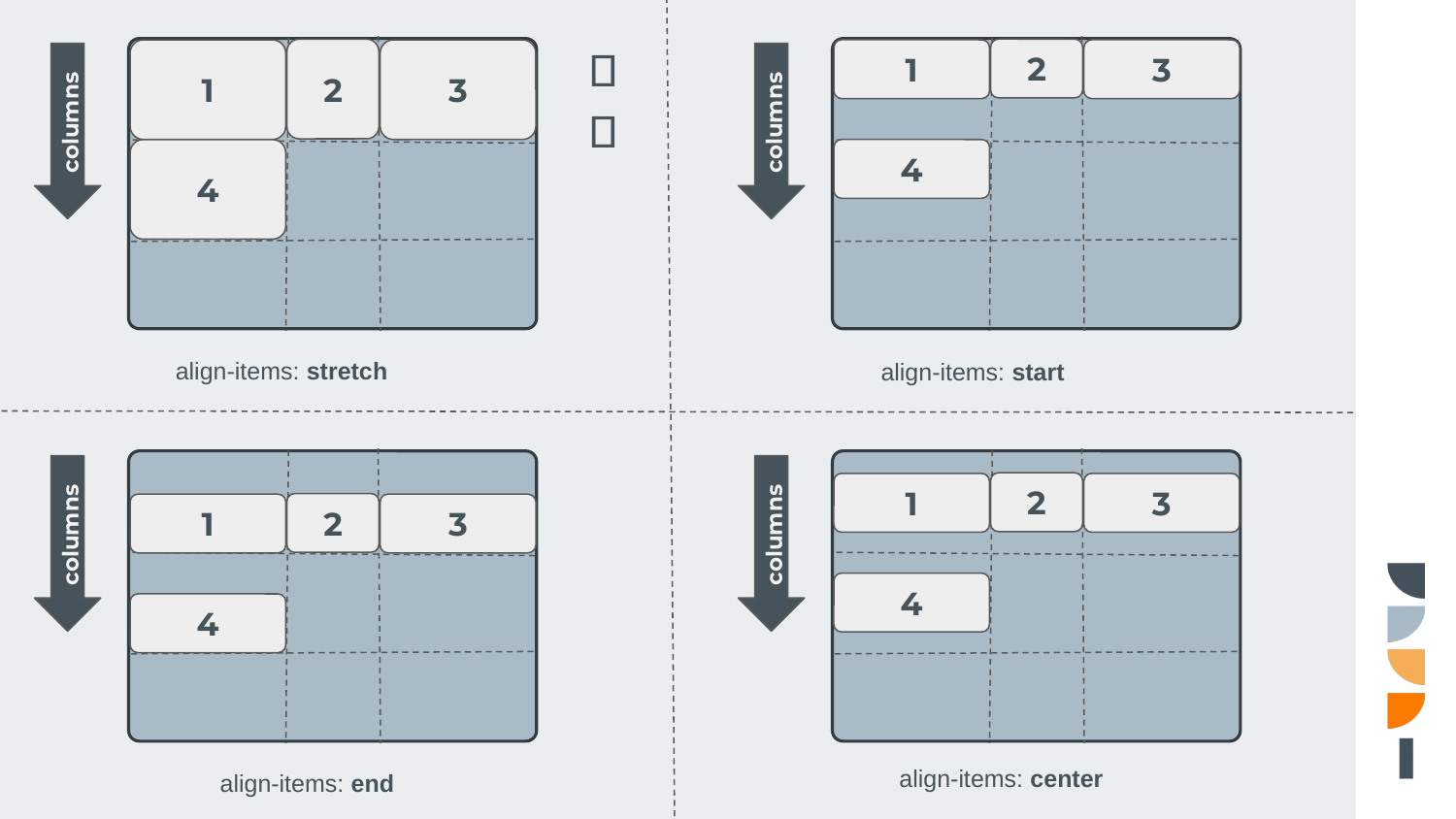

🥇

2
2
1
3
3
1
columns
columns
4
4
align-items: stretch
align-items: start

2
3
1
2
3
1
columns
columns
4
4
align-items: center
align-items: end